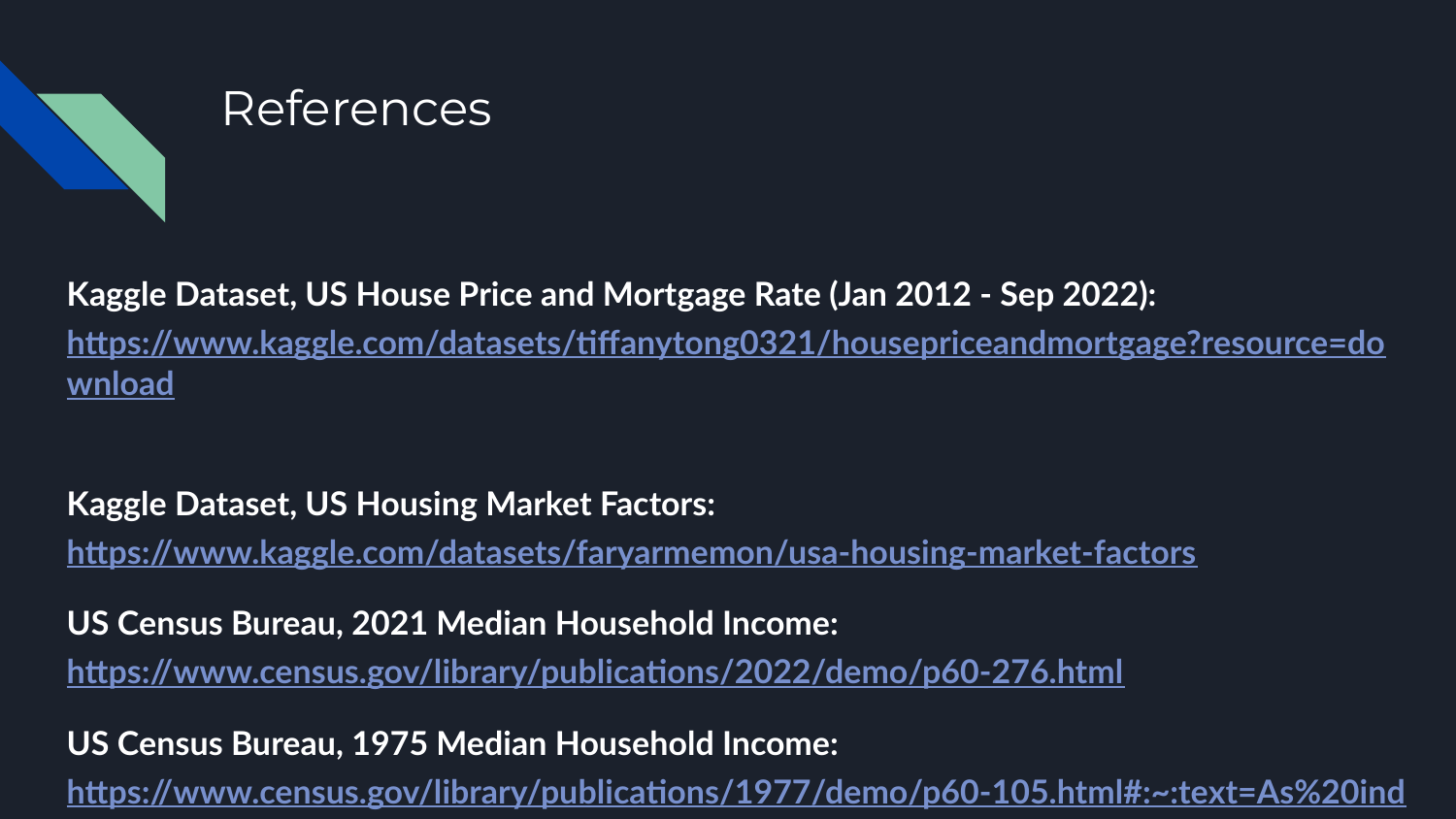

# References
Kaggle Dataset, US House Price and Mortgage Rate (Jan 2012 - Sep 2022): https://www.kaggle.com/datasets/tiffanytong0321/housepriceandmortgage?resource=download
Kaggle Dataset, US Housing Market Factors: https://www.kaggle.com/datasets/faryarmemon/usa-housing-market-factors
US Census Bureau, 2021 Median Household Income: https://www.census.gov/library/publications/2022/demo/p60-276.html
US Census Bureau, 1975 Median Household Income: https://www.census.gov/library/publications/1977/demo/p60-105.html#:~:text=As%20indicated%20in%20the%20advance,over%20the%20revised%201974%20median